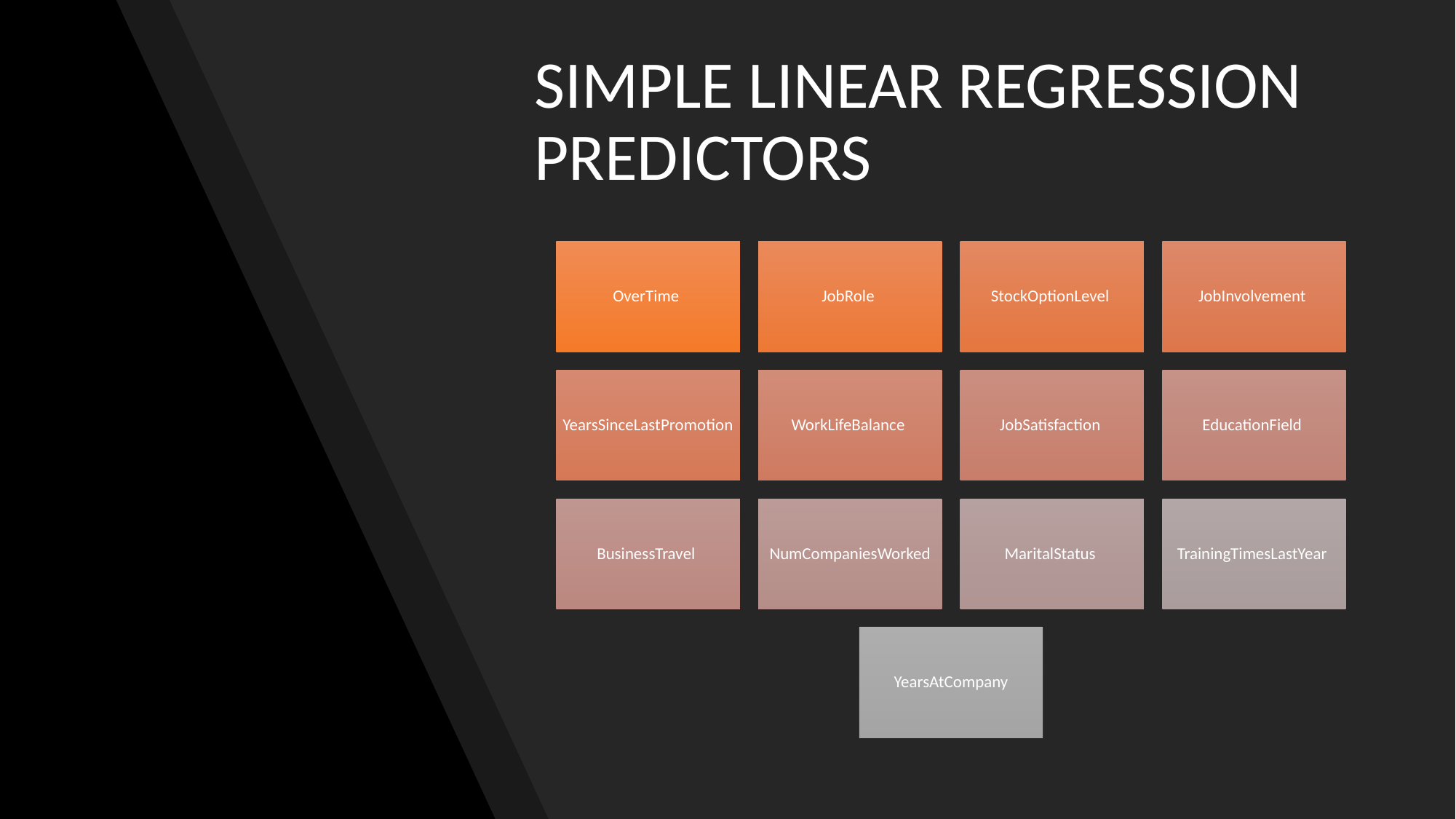

# SIMPLE LINEAR REGRESSION PREDICTORS
OverTime
JobRole
StockOptionLevel
JobInvolvement
YearsSinceLastPromotion
WorkLifeBalance
JobSatisfaction
EducationField
BusinessTravel
NumCompaniesWorked
MaritalStatus
TrainingTimesLastYear
YearsAtCompany